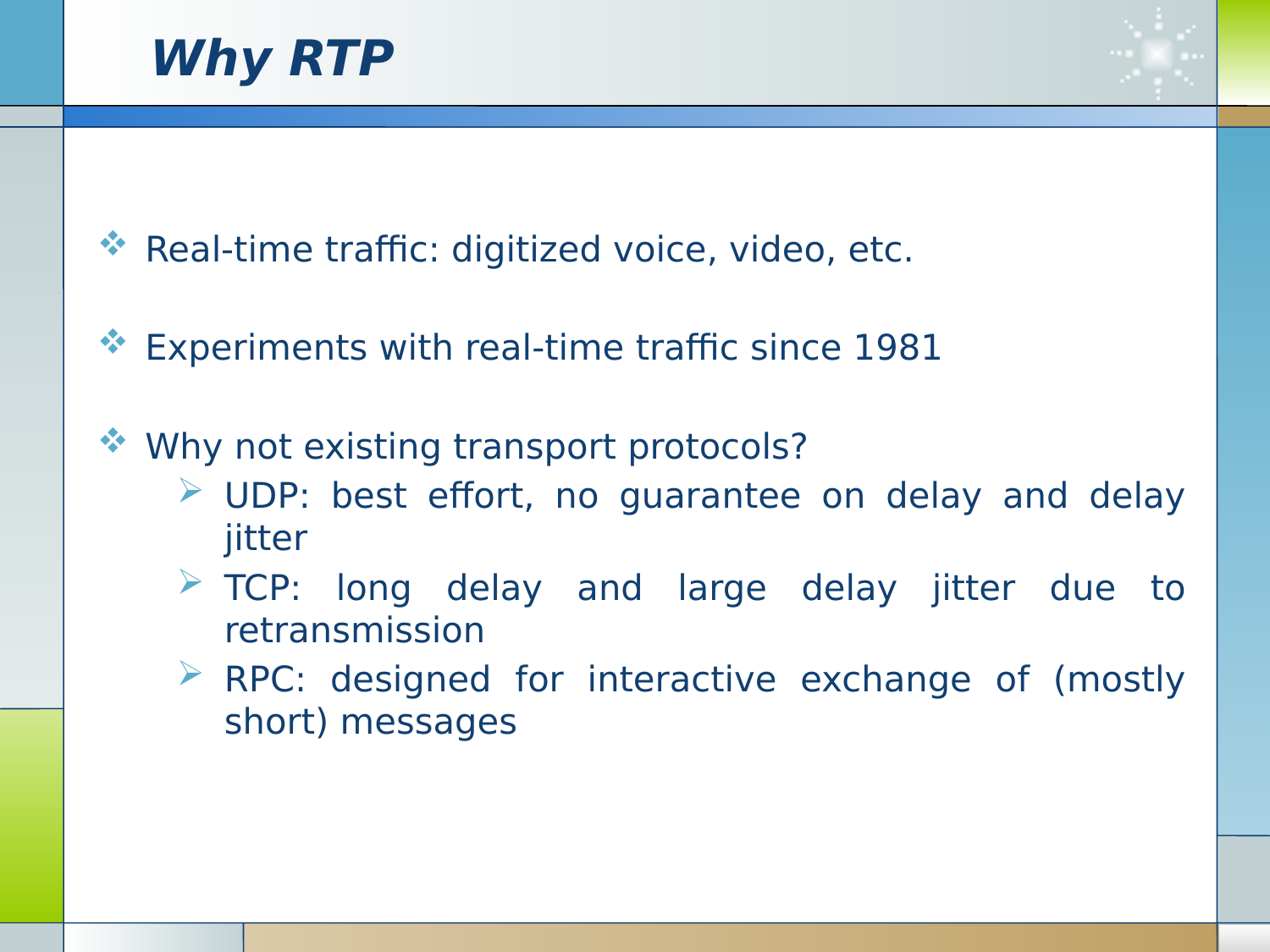

# Why RTP

Real-time traffic: digitized voice, video, etc.

Experiments with real-time traffic since 1981

Why not existing transport protocols?
UDP: best effort, no guarantee on delay and delay jitter
TCP: long delay and large delay jitter due to retransmission
RPC: designed for interactive exchange of (mostly short) messages